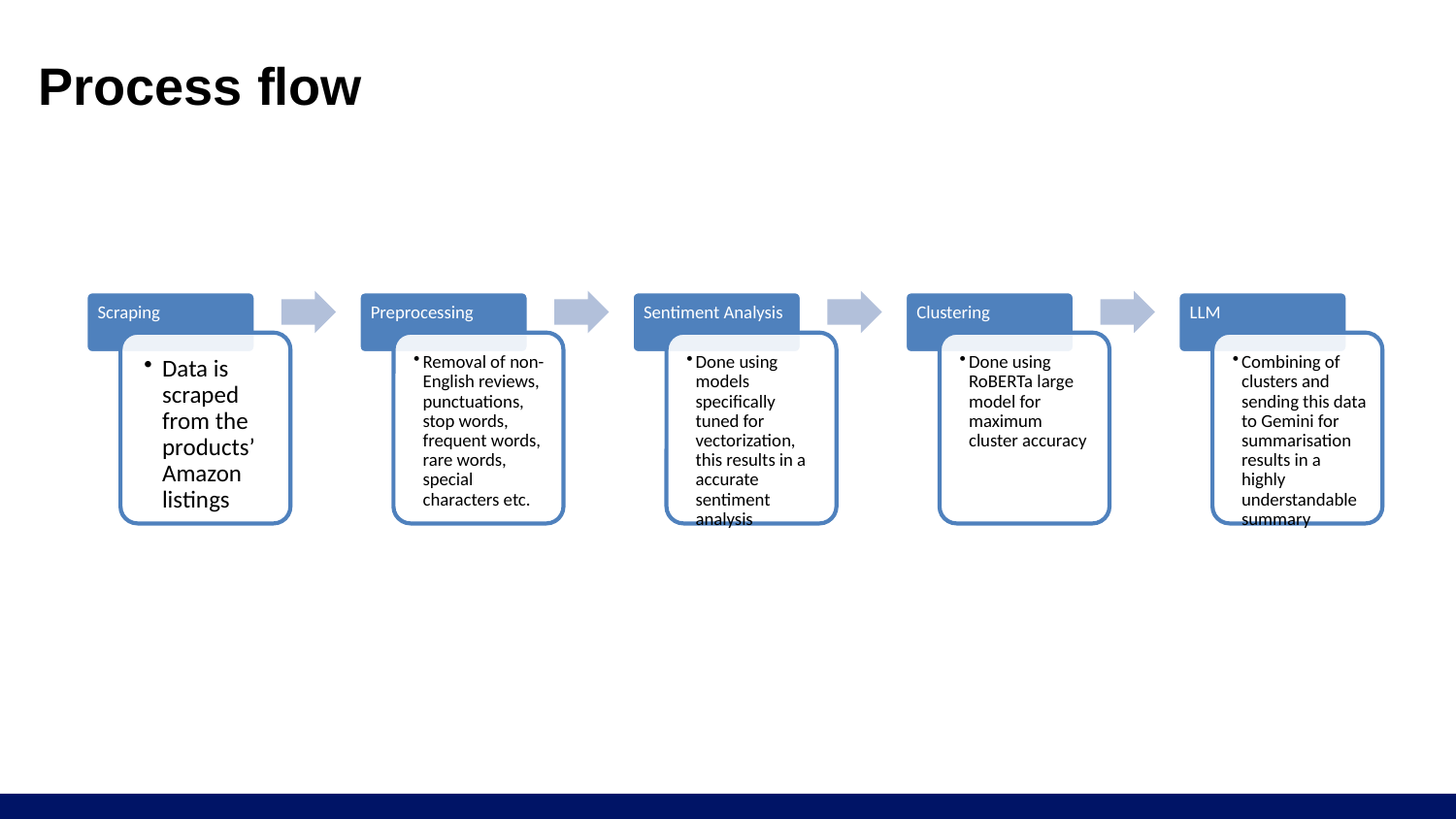

# Process flow
Scraping
Data is scraped from the products’ Amazon listings

Preprocessing
Removal of non-English reviews, punctuations, stop words, frequent words, rare words, special characters etc.

Sentiment Analysis
Done using models specifically tuned for vectorization, this results in a accurate sentiment analysis

Clustering
Done using RoBERTa large model for maximum cluster accuracy

LLM
Combining of clusters and sending this data to Gemini for summarisation results in a highly understandable summary